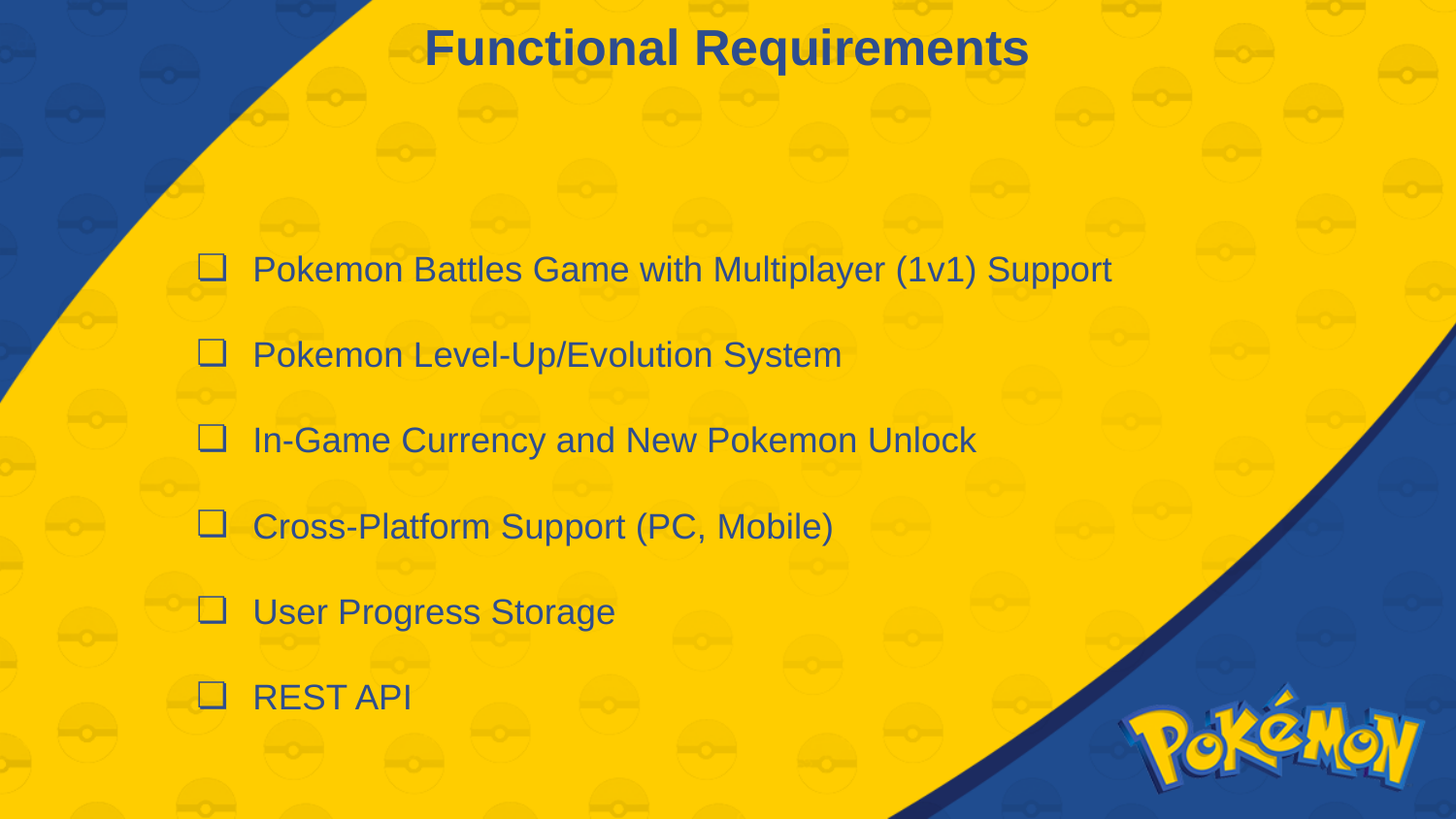

# Functional Requirements
Pokemon Battles Game with Multiplayer (1v1) Support
Pokemon Level-Up/Evolution System
In-Game Currency and New Pokemon Unlock
Cross-Platform Support (PC, Mobile)
User Progress Storage
REST API